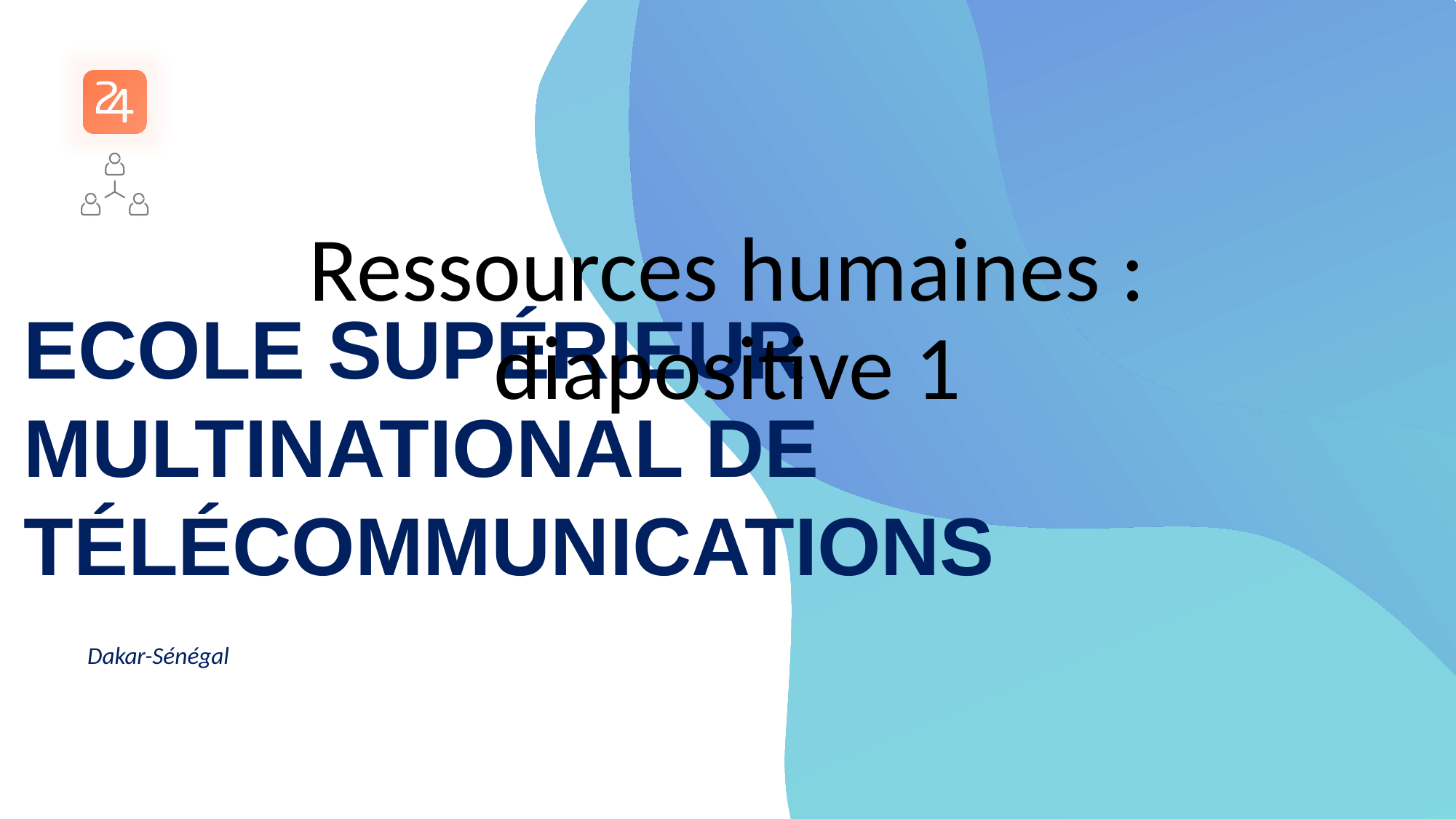

# Ressources humaines : diapositive 1

ECOLE SUPÉRIEUR MULTINATIONAL DE TÉLÉCOMMUNICATIONS
Dakar-Sénégal